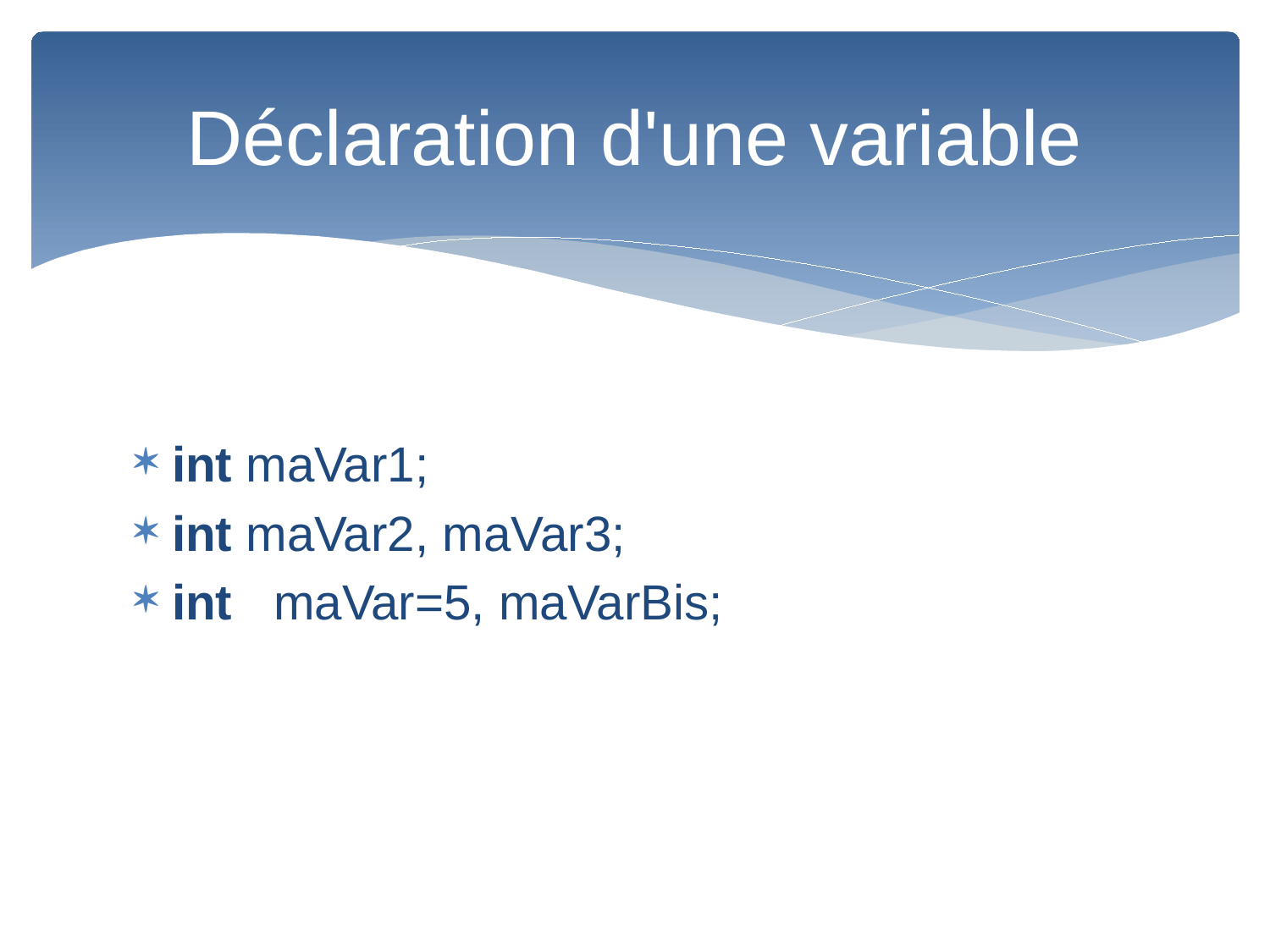

# Déclaration d'une variable
int maVar1;
int maVar2, maVar3;
int   maVar=5, maVarBis;